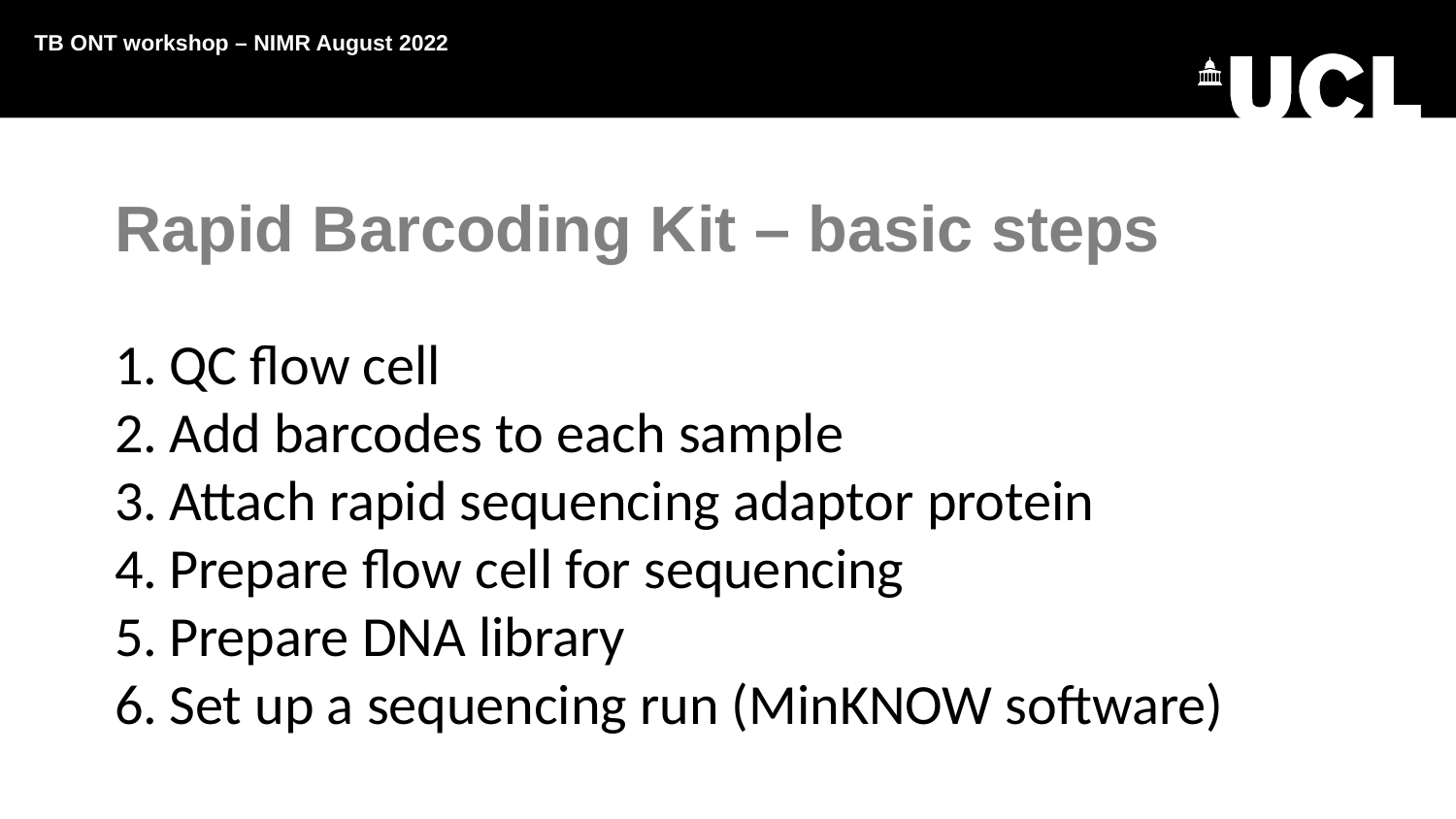

TB ONT workshop – NIMR August 2022
Rapid Barcoding Kit – basic steps
QC flow cell
Add barcodes to each sample
Attach rapid sequencing adaptor protein
Prepare flow cell for sequencing
Prepare DNA library
Set up a sequencing run (MinKNOW software)